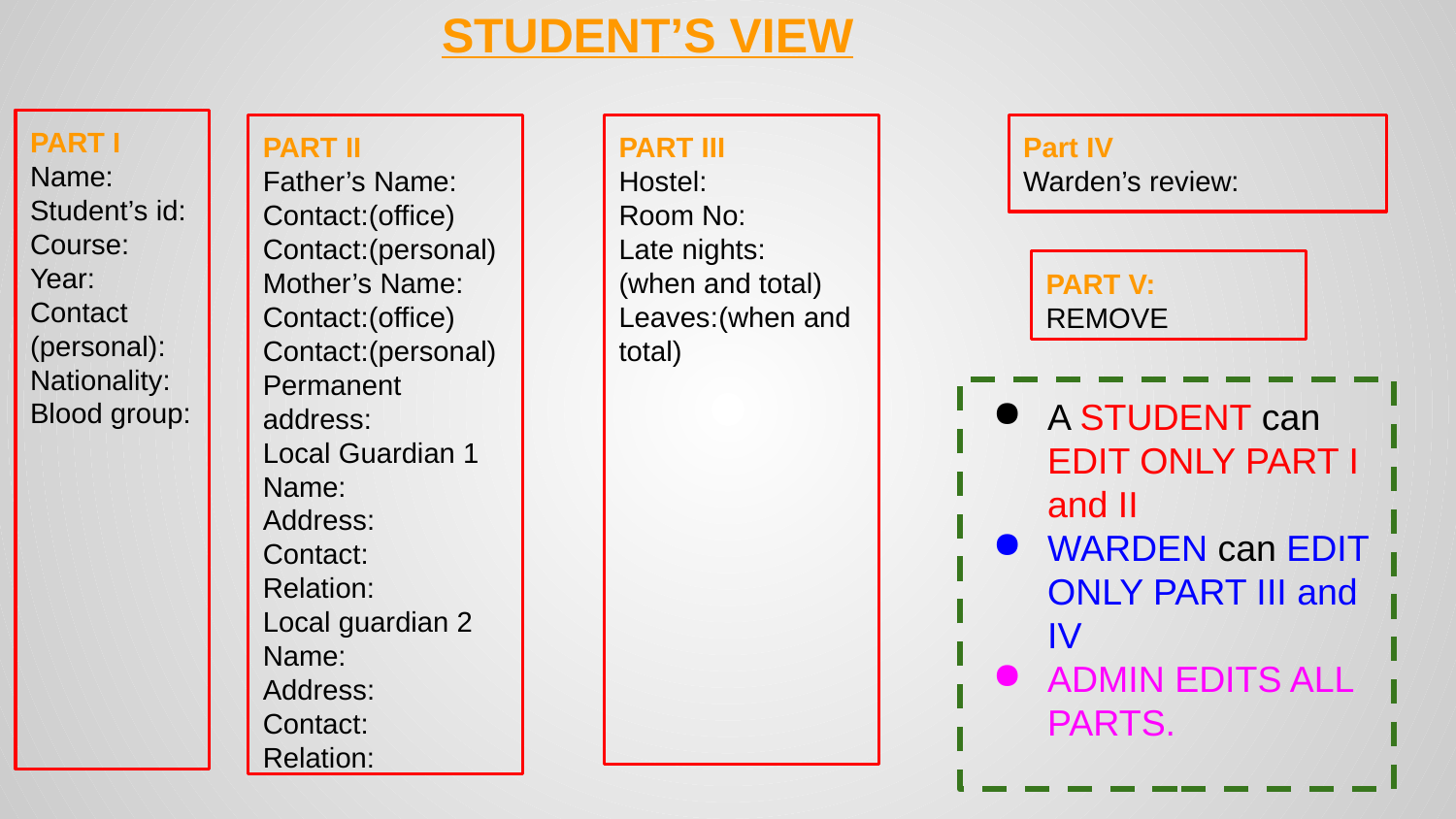

# STUDENT’S VIEW
PART I
Name:
Student’s id:
Course:
Year:
Contact
(personal):
Nationality:
Blood group:

PART II
Father’s Name:
Contact:(office)
Contact:(personal)
Mother’s Name:
Contact:(office)
Contact:(personal)
Permanent address:
Local Guardian 1
Name:
Address:
Contact:
Relation:
Local guardian 2
Name:
Address:
Contact:
Relation:

PART III
Hostel:
Room No:
Late nights:
(when and total)
Leaves:(when and total)
Part IV
Warden’s review:

PART V:
REMOVE
A STUDENT can EDIT ONLY PART I and II
WARDEN can EDIT ONLY PART III and IV
ADMIN EDITS ALL PARTS.